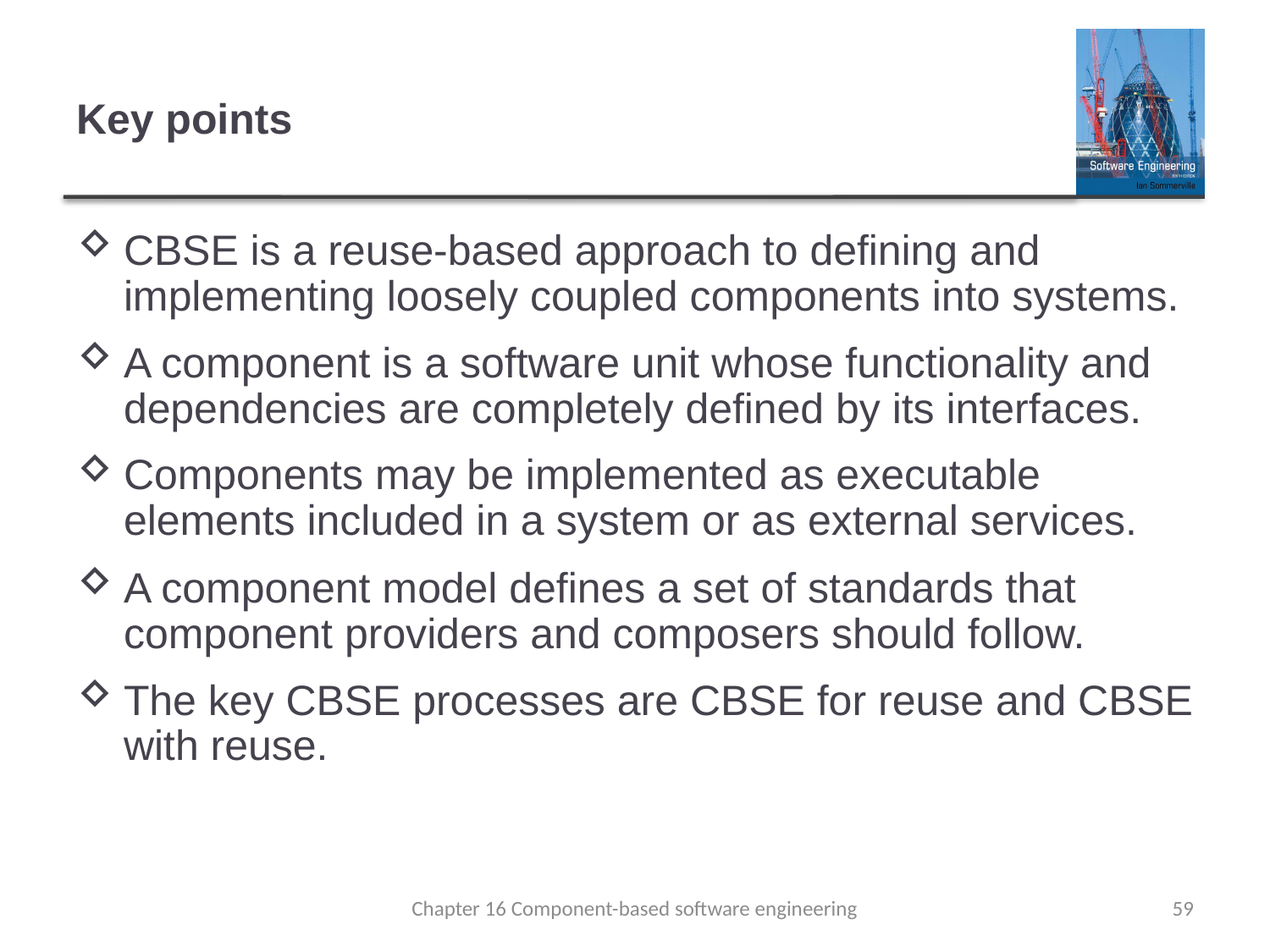

# Key points
CBSE is a reuse-based approach to defining and implementing loosely coupled components into systems.
A component is a software unit whose functionality and dependencies are completely defined by its interfaces.
Components may be implemented as executable elements included in a system or as external services.
A component model defines a set of standards that component providers and composers should follow.
The key CBSE processes are CBSE for reuse and CBSE with reuse.
Chapter 16 Component-based software engineering
59